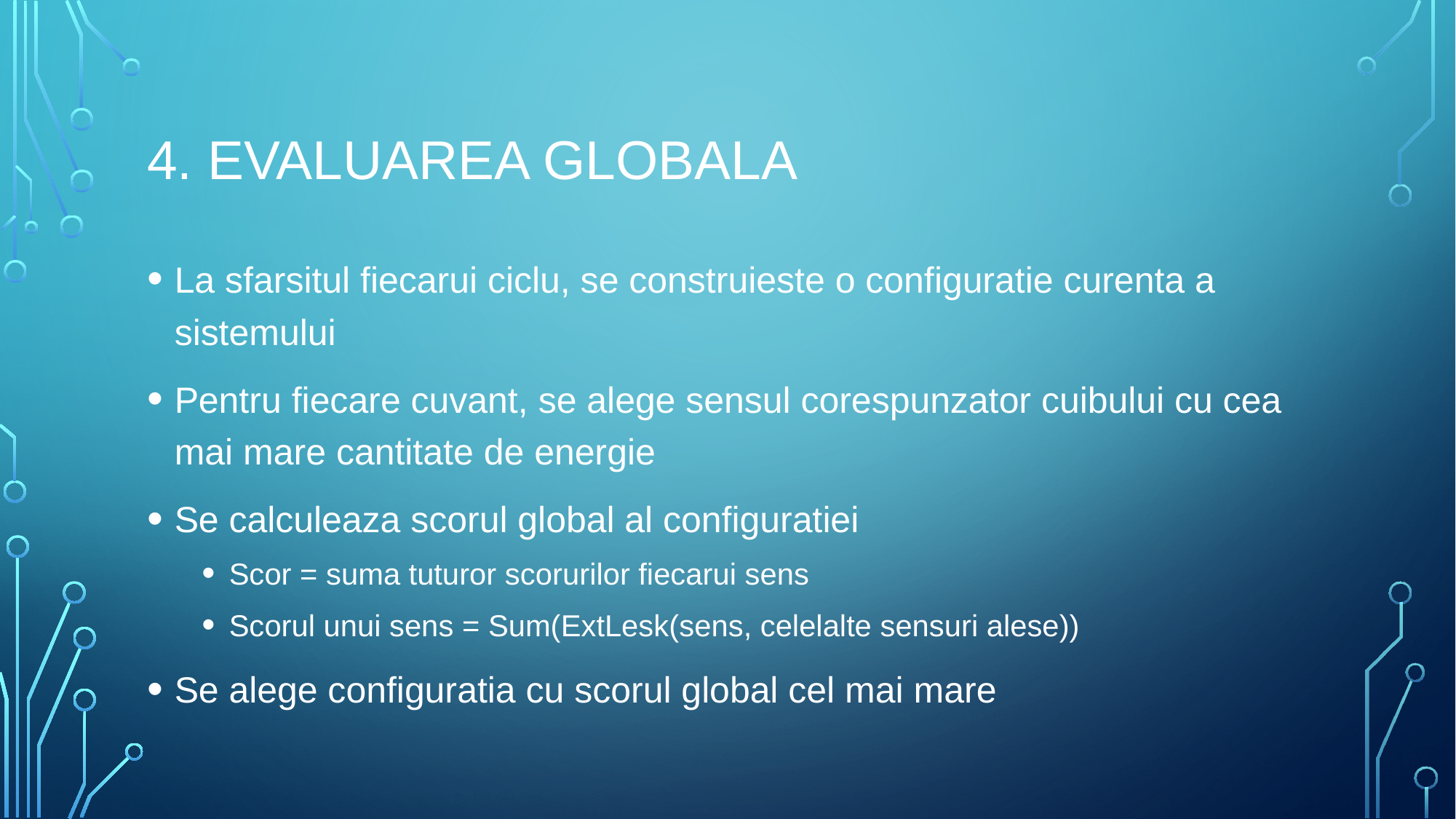

# 4. Evaluarea globala
La sfarsitul fiecarui ciclu, se construieste o configuratie curenta a sistemului
Pentru fiecare cuvant, se alege sensul corespunzator cuibului cu cea mai mare cantitate de energie
Se calculeaza scorul global al configuratiei
Scor = suma tuturor scorurilor fiecarui sens
Scorul unui sens = Sum(ExtLesk(sens, celelalte sensuri alese))
Se alege configuratia cu scorul global cel mai mare